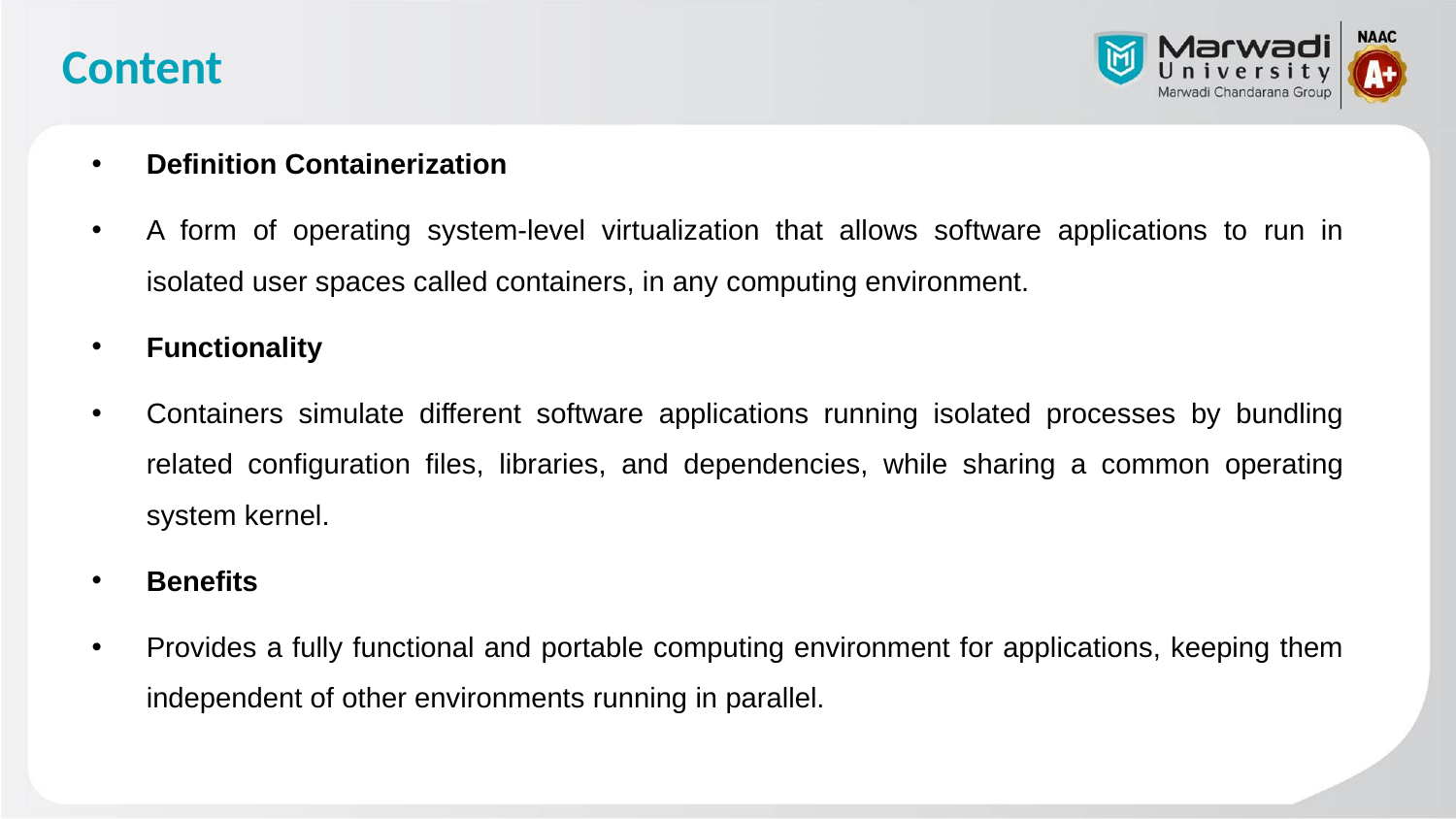

# Content
Definition Containerization
A form of operating system-level virtualization that allows software applications to run in isolated user spaces called containers, in any computing environment.
Functionality
Containers simulate different software applications running isolated processes by bundling related configuration files, libraries, and dependencies, while sharing a common operating system kernel.
Benefits
Provides a fully functional and portable computing environment for applications, keeping them independent of other environments running in parallel.